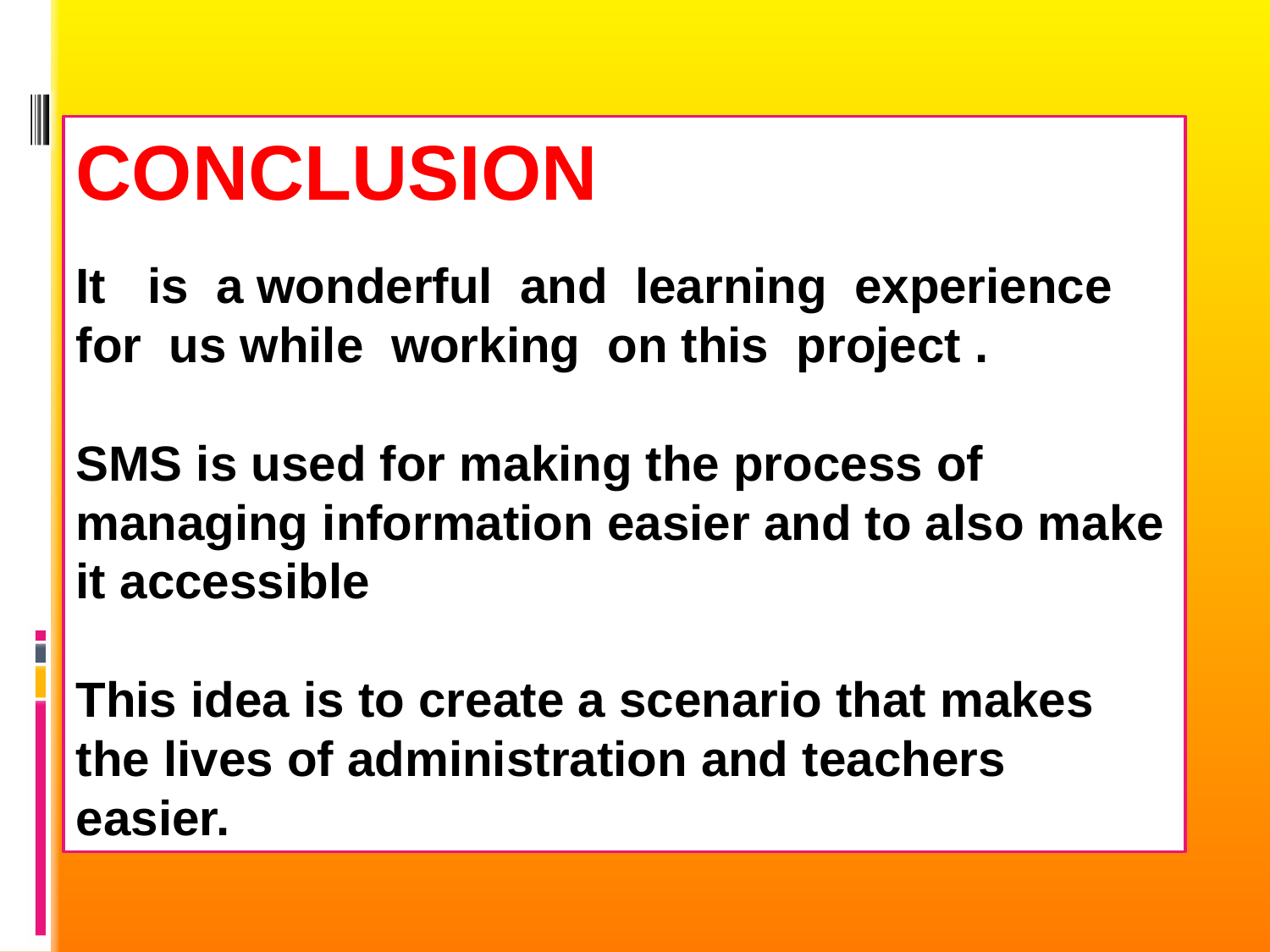

CONCLUSION

It   is  a wonderful  and  learning  experience  for  us while  working  on this  project .

SMS is used for making the process of managing information easier and to also make it accessible

This idea is to create a scenario that makes the lives of administration and teachers easier.